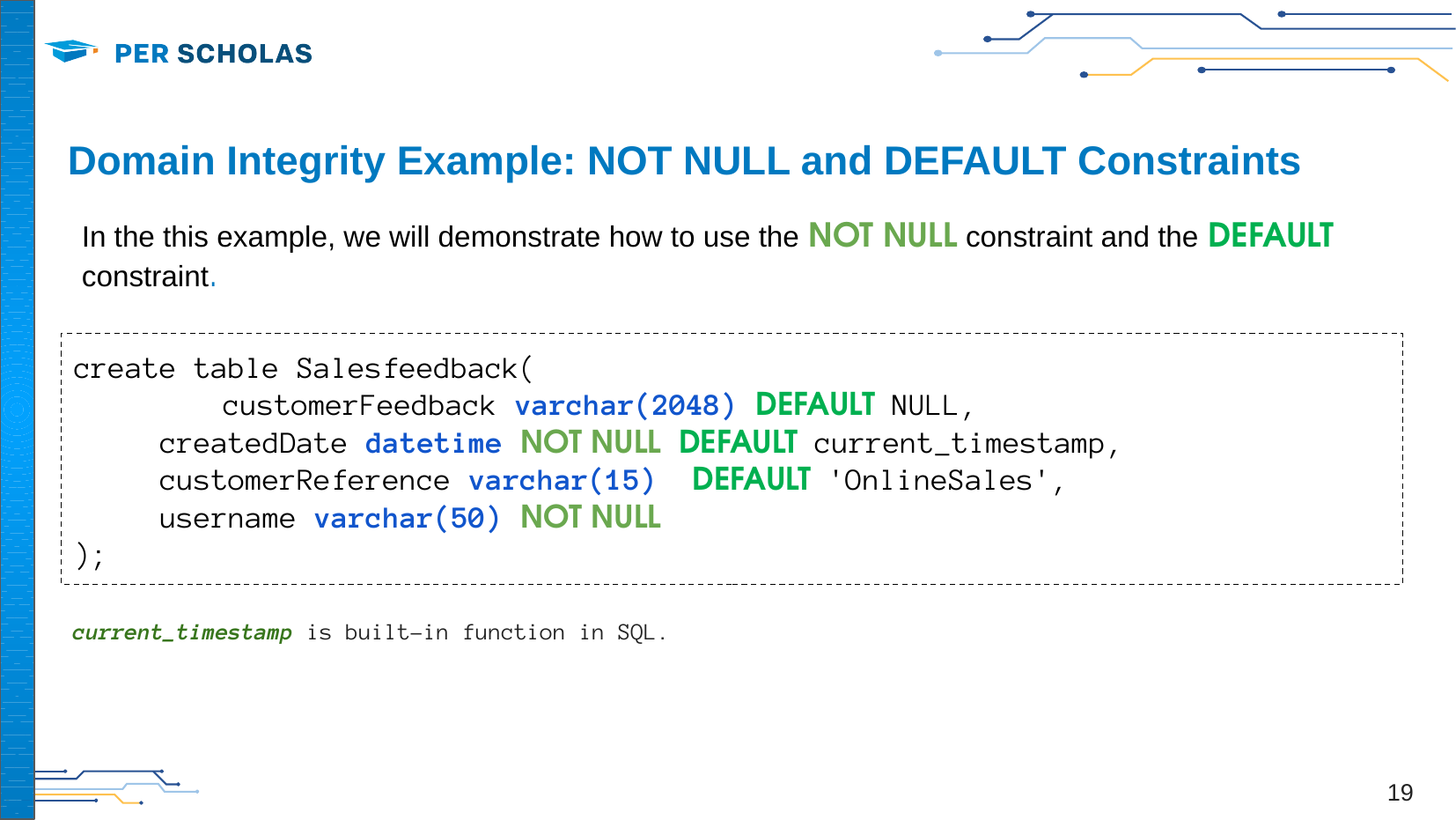

# Domain Integrity Example: NOT NULL and DEFAULT Constraints
In the this example, we will demonstrate how to use the NOT NULL constraint and the DEFAULT constraint.
create table Salesfeedback(
	 customerFeedback varchar(2048) DEFAULT NULL,
     createdDate datetime NOT NULL DEFAULT current_timestamp,
     customerReference varchar(15)  DEFAULT 'OnlineSales',
     username varchar(50) NOT NULL
);
current_timestamp is built-in function in SQL.
19